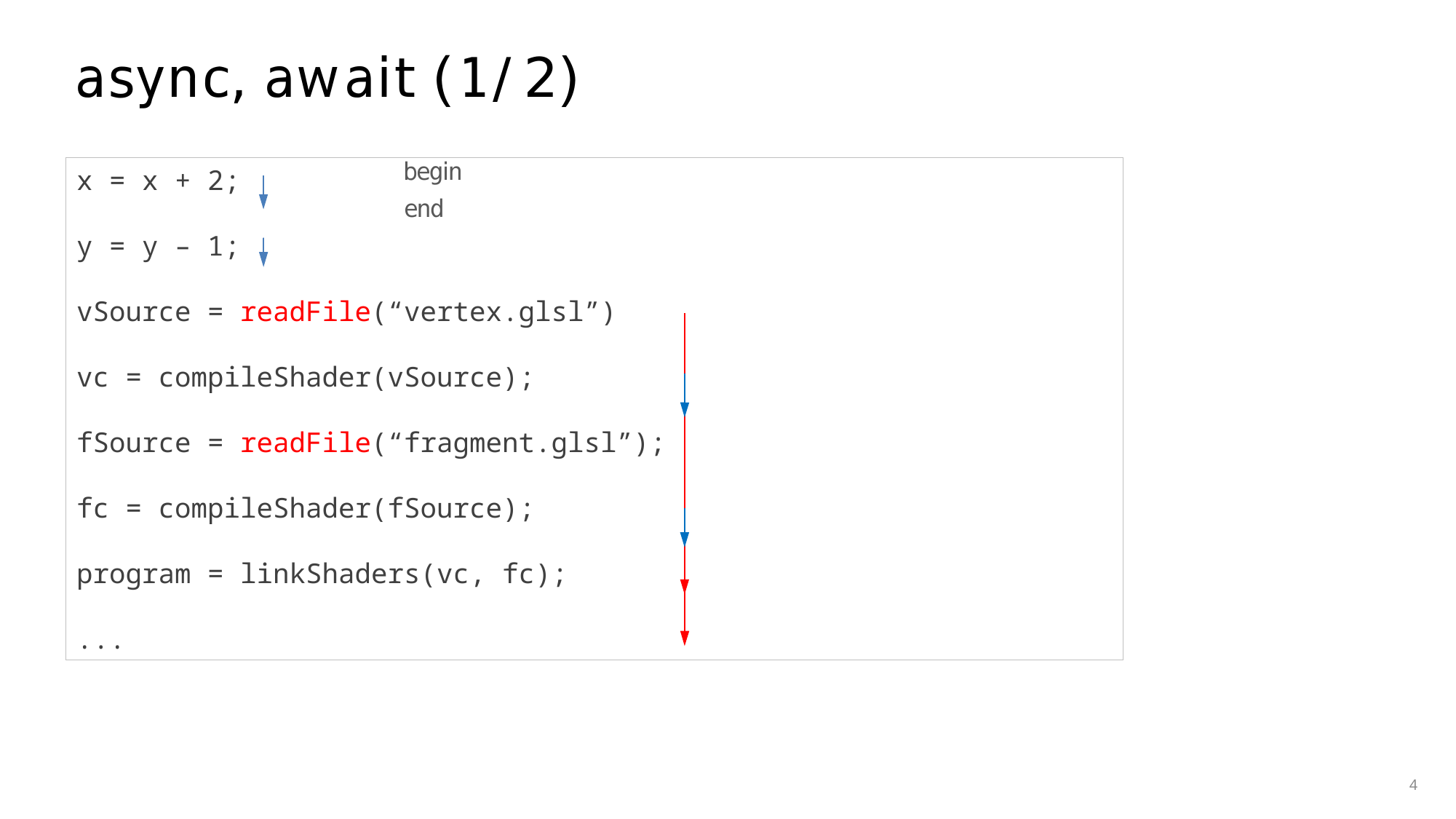

# async, await (1/2)
begin

x = x + 2;

y = y – 1;

vSource = readFile(“vertex.glsl”)

vc = compileShader(vSource);

fSource = readFile(“fragment.glsl”);
fc = compileShader(fSource);

program = linkShaders(vc, fc);

...
end

4